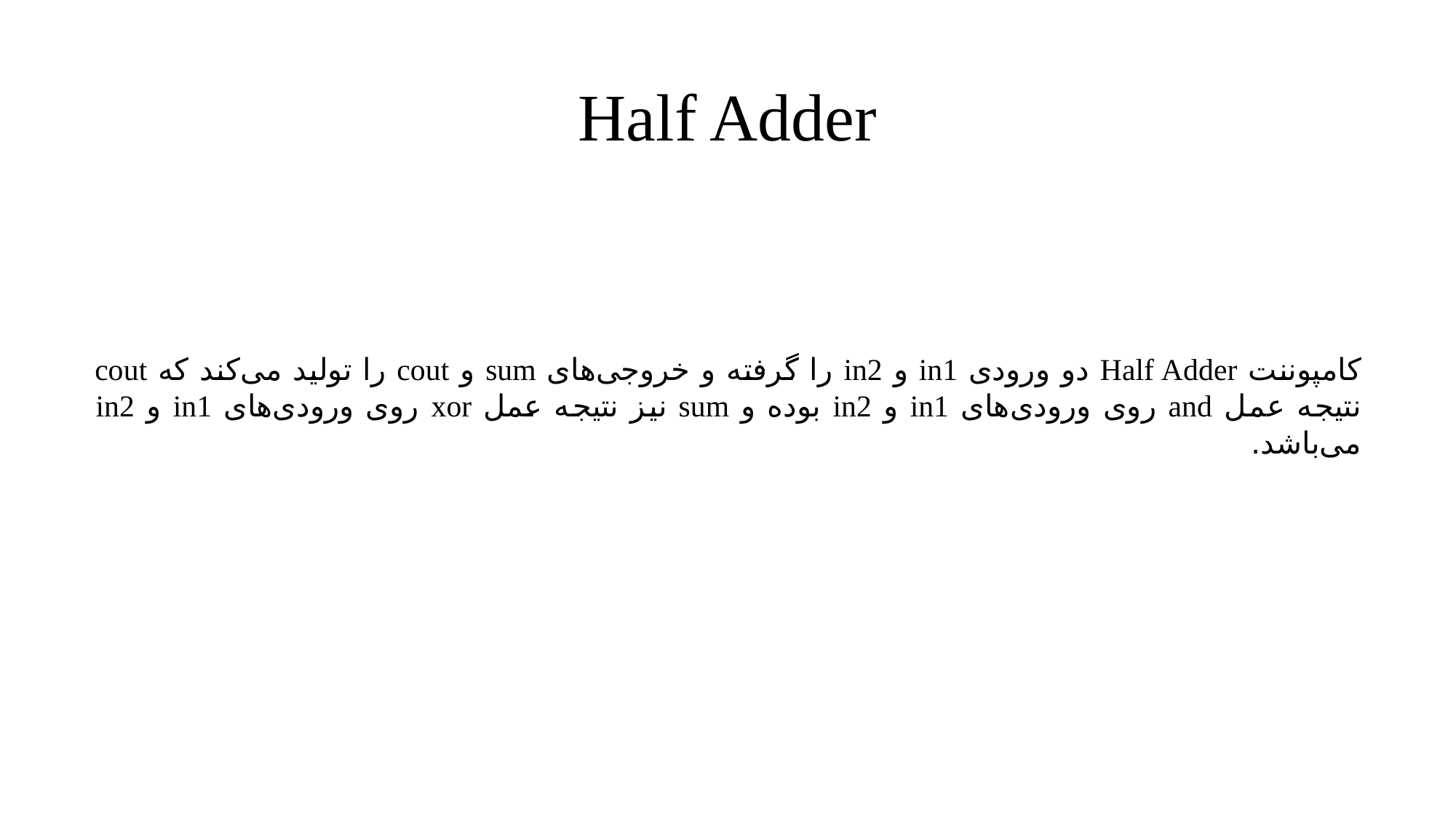

# Half Adder
کامپوننت Half Adder دو ورودی in1 و in2 را گرفته و خروجی‌های sum و cout را تولید می‌کند که cout نتیجه عمل and روی ورودی‌های in1 و in2 بوده و sum نیز نتیجه عمل xor روی ورودی‌های in1 و in2 می‌باشد.